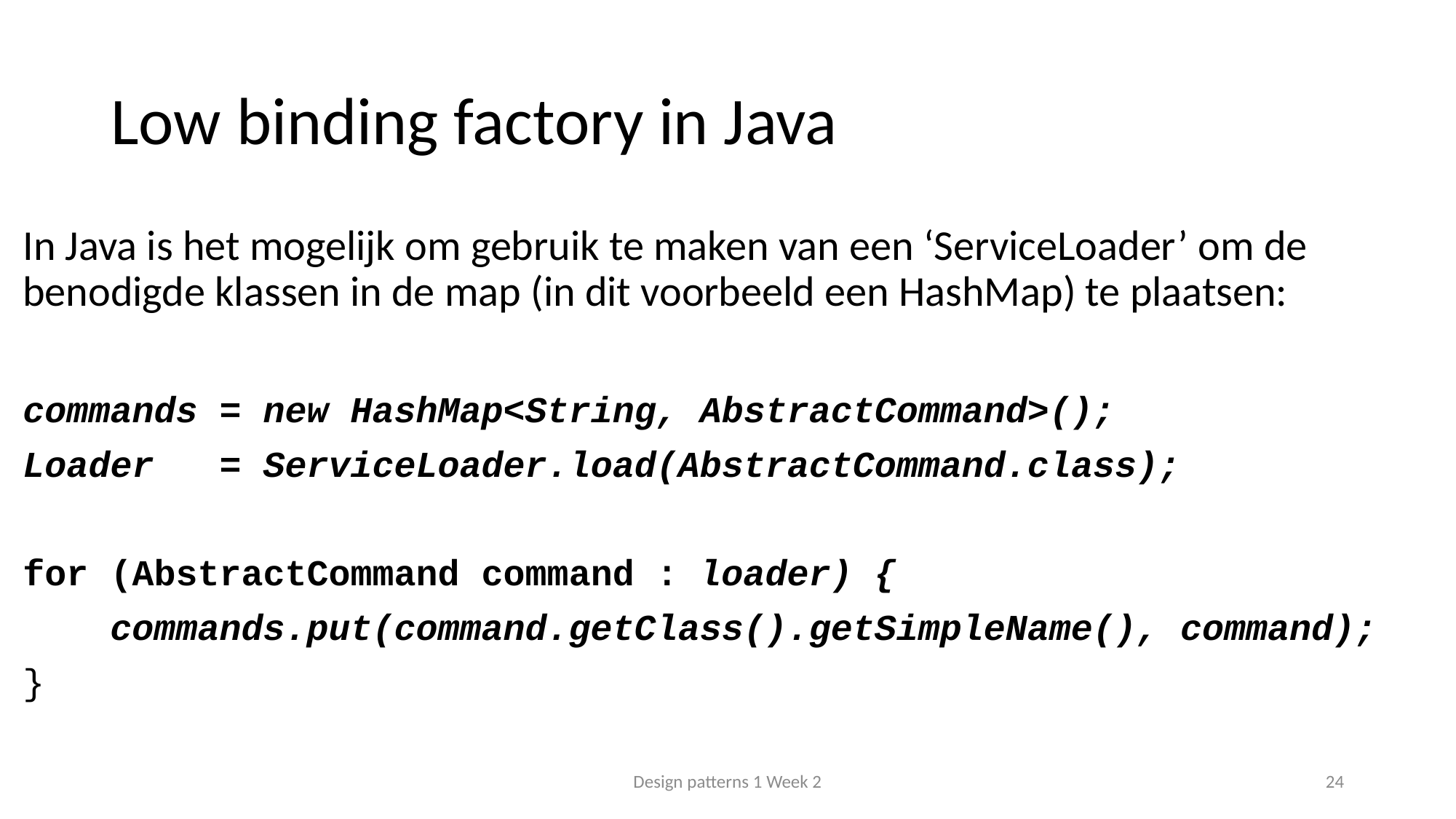

# Low binding factory in Java
In Java is het mogelijk om gebruik te maken van een ‘ServiceLoader’ om de benodigde klassen in de map (in dit voorbeeld een HashMap) te plaatsen:

commands = new HashMap<String, AbstractCommand>();
Loader   = ServiceLoader.load(AbstractCommand.class);

for (AbstractCommand command : loader) {
    commands.put(command.getClass().getSimpleName(), command);
}
Design patterns 1 Week 2
24